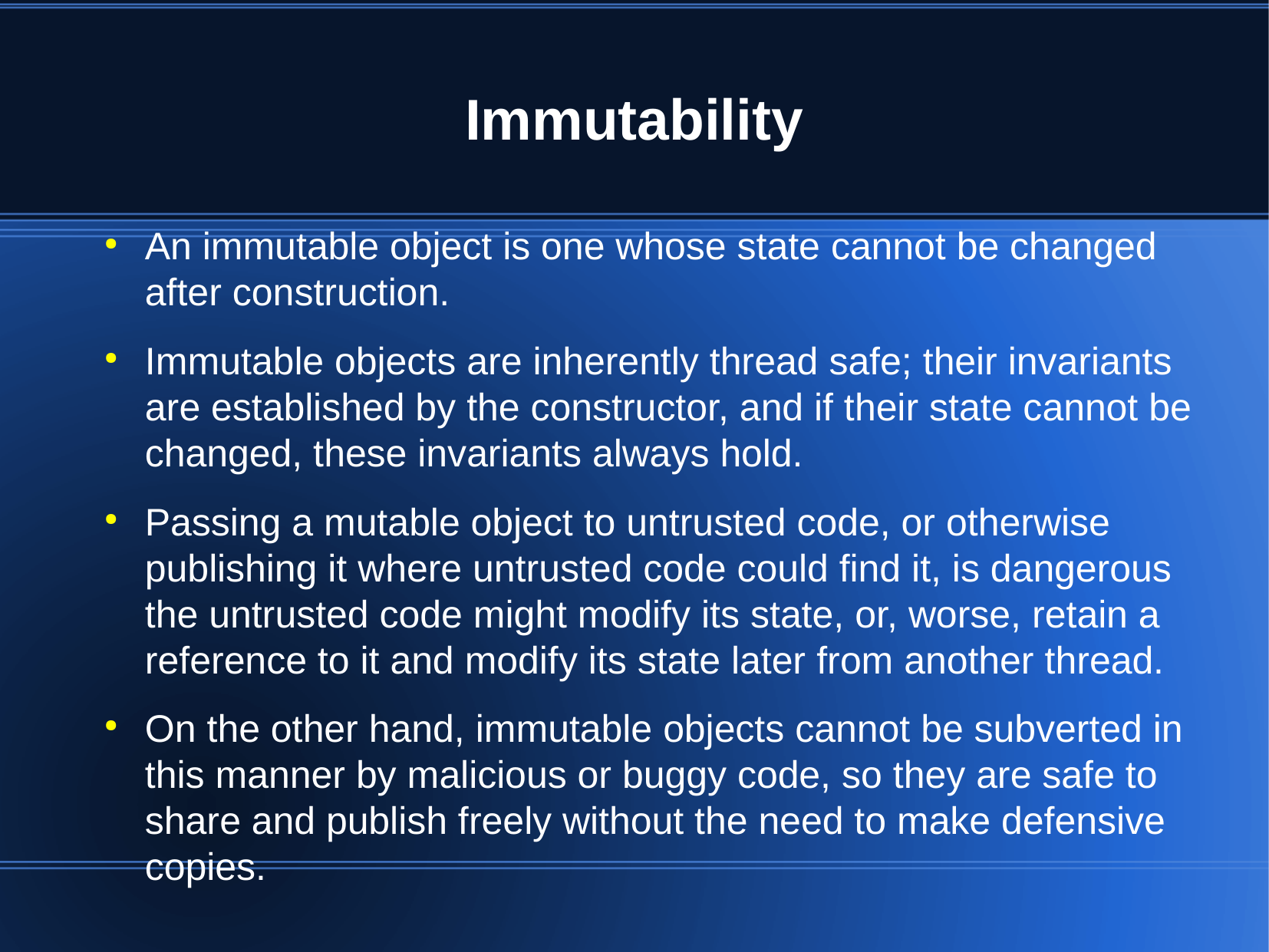

Immutability
An immutable object is one whose state cannot be changed after construction.
Immutable objects are inherently thread safe; their invariants are established by the constructor, and if their state cannot be changed, these invariants always hold.
Passing a mutable object to untrusted code, or otherwise publishing it where untrusted code could find it, is dangerous the untrusted code might modify its state, or, worse, retain a reference to it and modify its state later from another thread.
On the other hand, immutable objects cannot be subverted in this manner by malicious or buggy code, so they are safe to share and publish freely without the need to make defensive copies.